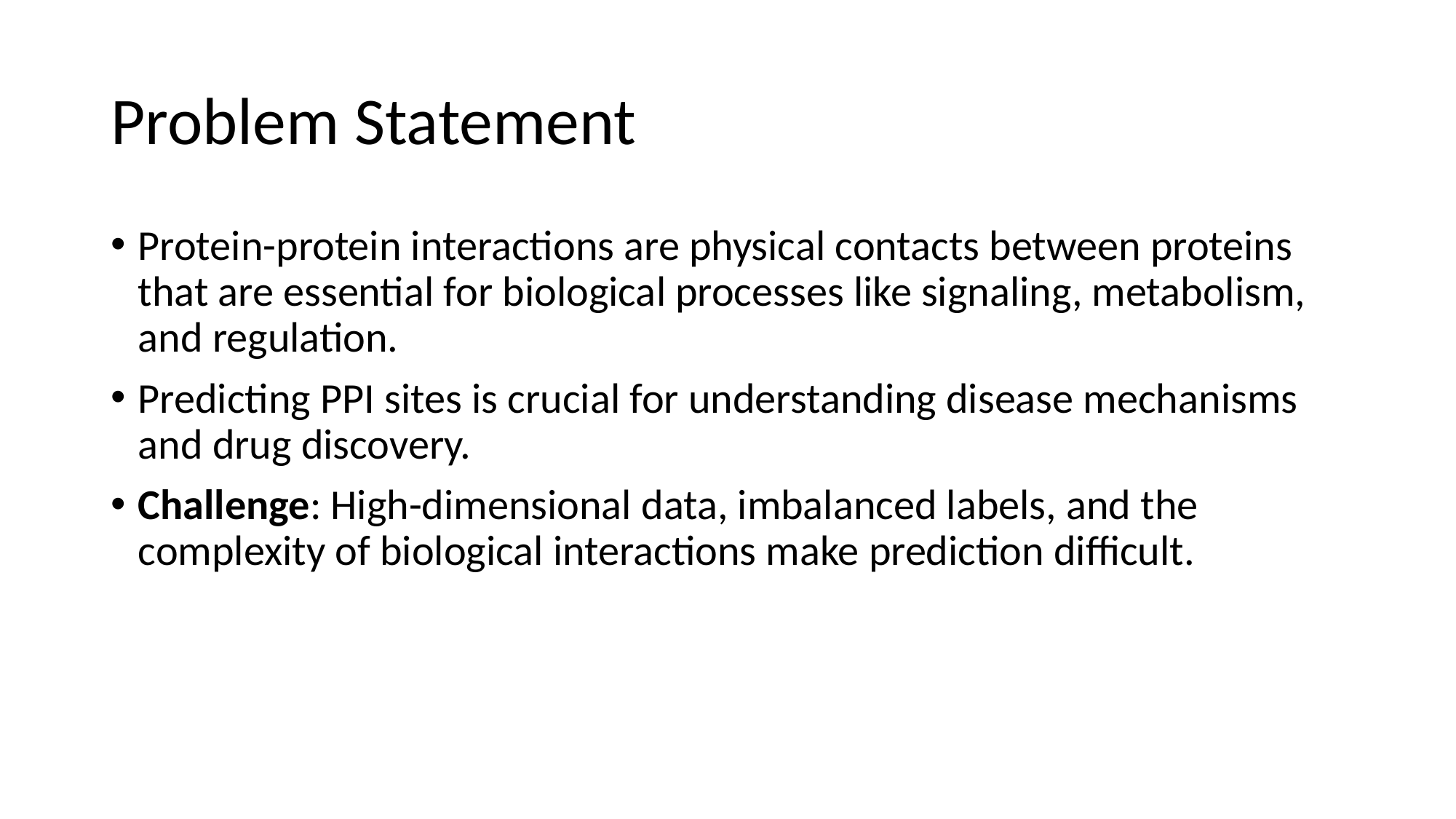

# Problem Statement
Protein-protein interactions are physical contacts between proteins that are essential for biological processes like signaling, metabolism, and regulation.
Predicting PPI sites is crucial for understanding disease mechanisms and drug discovery.
Challenge: High-dimensional data, imbalanced labels, and the complexity of biological interactions make prediction difficult.